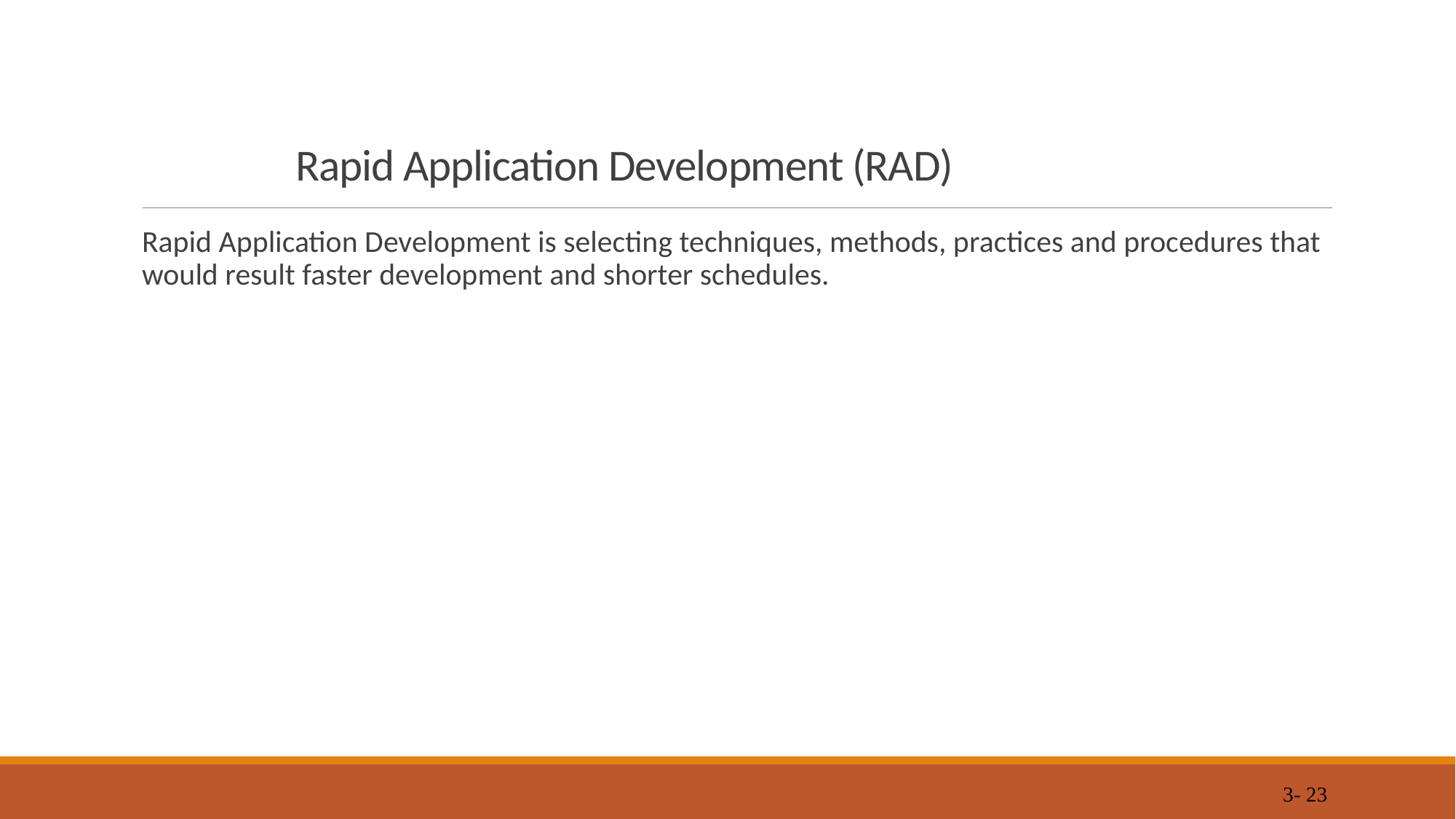

# Rapid Application Development (RAD)
Rapid Application Development is selecting techniques, methods, practices and procedures that would result faster development and shorter schedules.
  3- 23